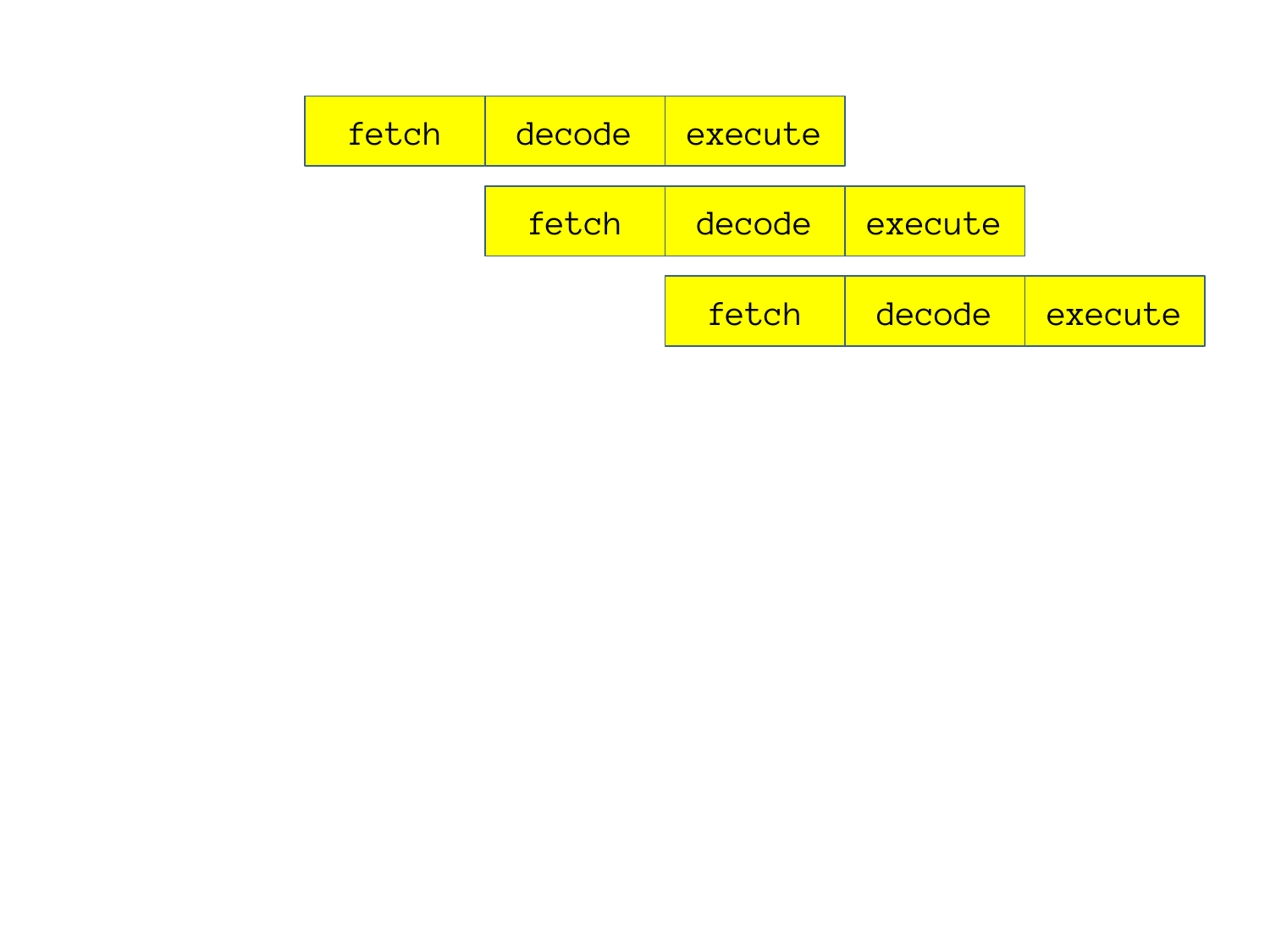

fetch
decode
execute
fetch
decode
execute
fetch
decode
execute